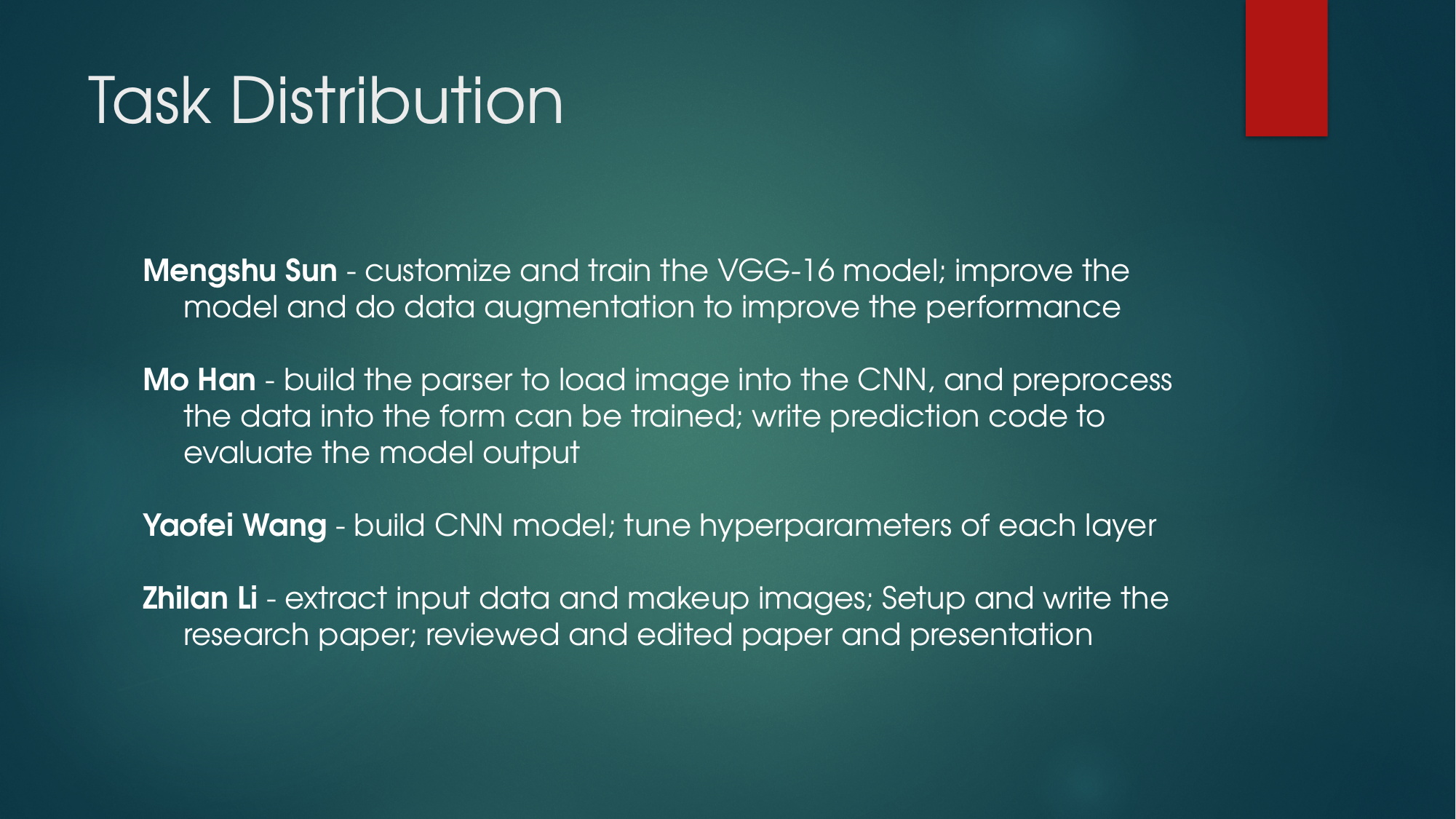

# Task Distribution
Mengshu Sun - customize and train the VGG-16 model; improve the model and do data augmentation to improve the performance

Mo Han - build the parser to load image into the CNN, and preprocess the data into the form can be trained; write prediction code to evaluate the model output

Yaofei Wang - build CNN model; tune hyperparameters of each layer

Zhilan Li - extract input data and makeup images; Setup and write the research paper; reviewed and edited paper and presentation